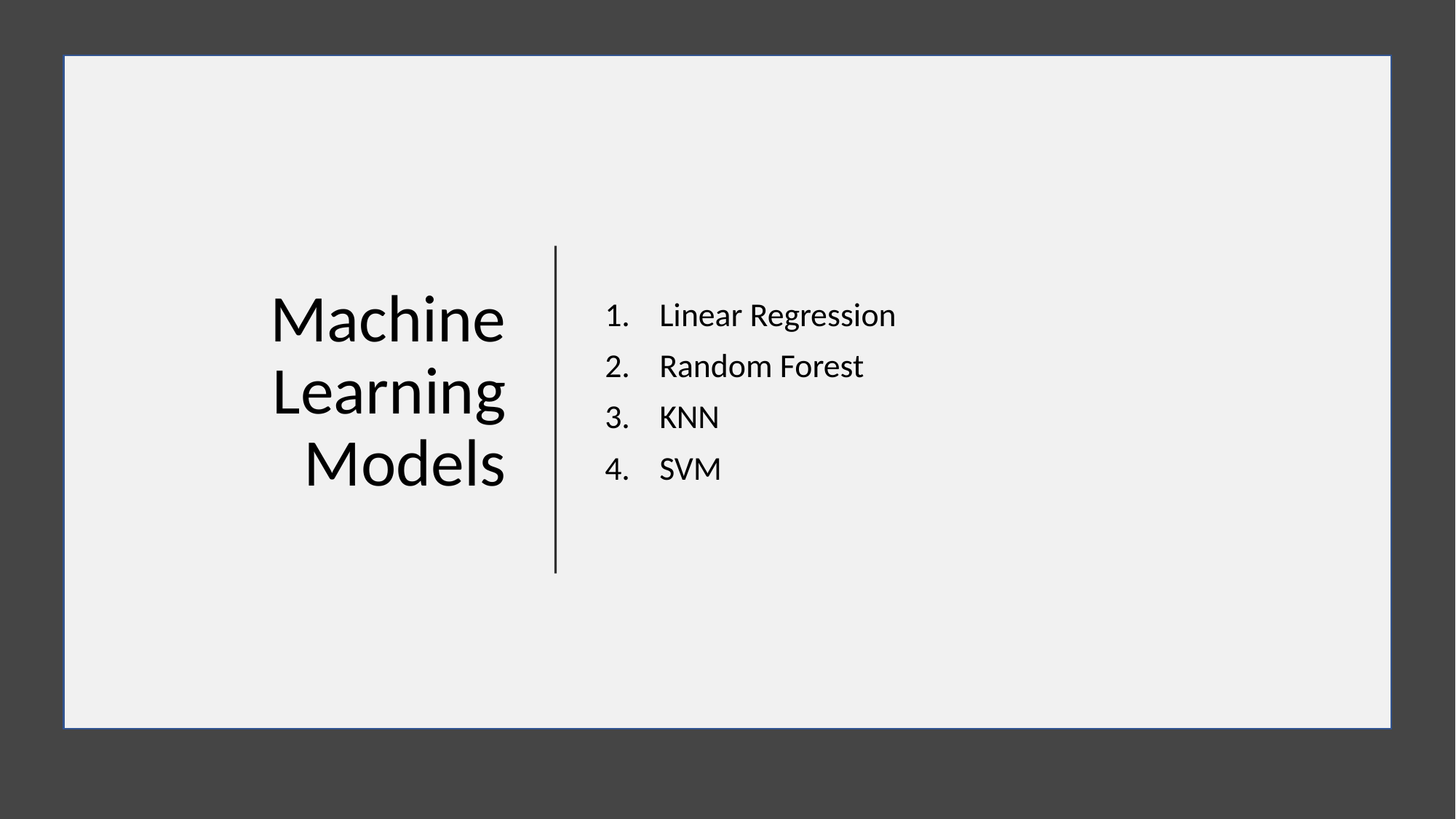

# Machine Learning Models
Linear Regression
Random Forest
KNN
SVM